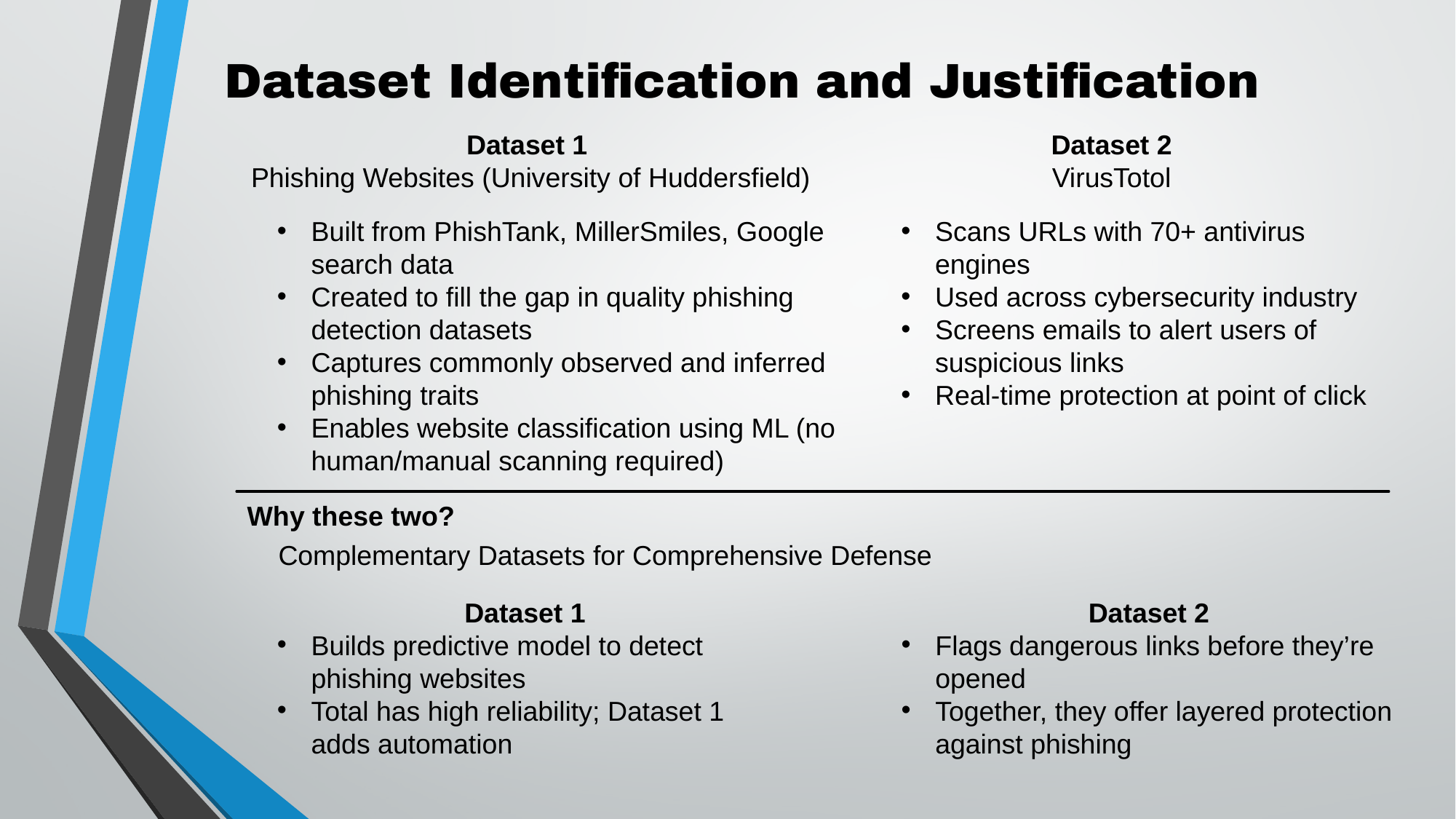

# Dataset Identification and Justification
Dataset 1
Phishing Websites (University of Huddersfield)
Dataset 2
VirusTotol
Built from PhishTank, MillerSmiles, Google search data
Created to fill the gap in quality phishing detection datasets
Captures commonly observed and inferred phishing traits
Enables website classification using ML (no human/manual scanning required)
Scans URLs with 70+ antivirus engines
Used across cybersecurity industry
Screens emails to alert users of suspicious links
Real-time protection at point of click
Why these two?
Complementary Datasets for Comprehensive Defense
Dataset 1
Builds predictive model to detect phishing websites
Total has high reliability; Dataset 1 adds automation
Dataset 2
Flags dangerous links before they’re opened
Together, they offer layered protection against phishing